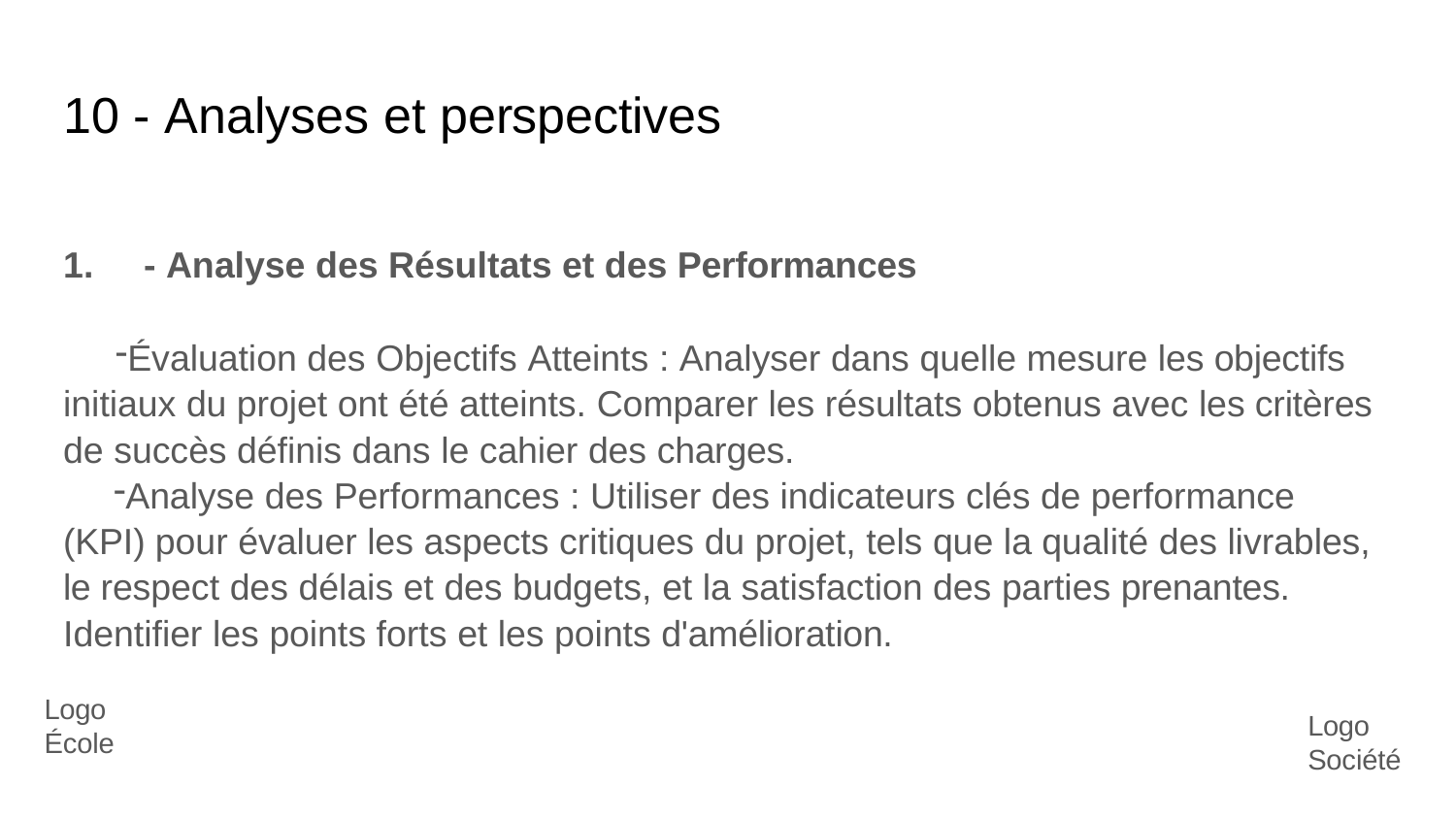

# 10 - Analyses et perspectives
- Analyse des Résultats et des Performances

Évaluation des Objectifs Atteints : Analyser dans quelle mesure les objectifs initiaux du projet ont été atteints. Comparer les résultats obtenus avec les critères de succès définis dans le cahier des charges.
Analyse des Performances : Utiliser des indicateurs clés de performance (KPI) pour évaluer les aspects critiques du projet, tels que la qualité des livrables, le respect des délais et des budgets, et la satisfaction des parties prenantes.
Identifier les points forts et les points d'amélioration.
Logo École
Logo Société